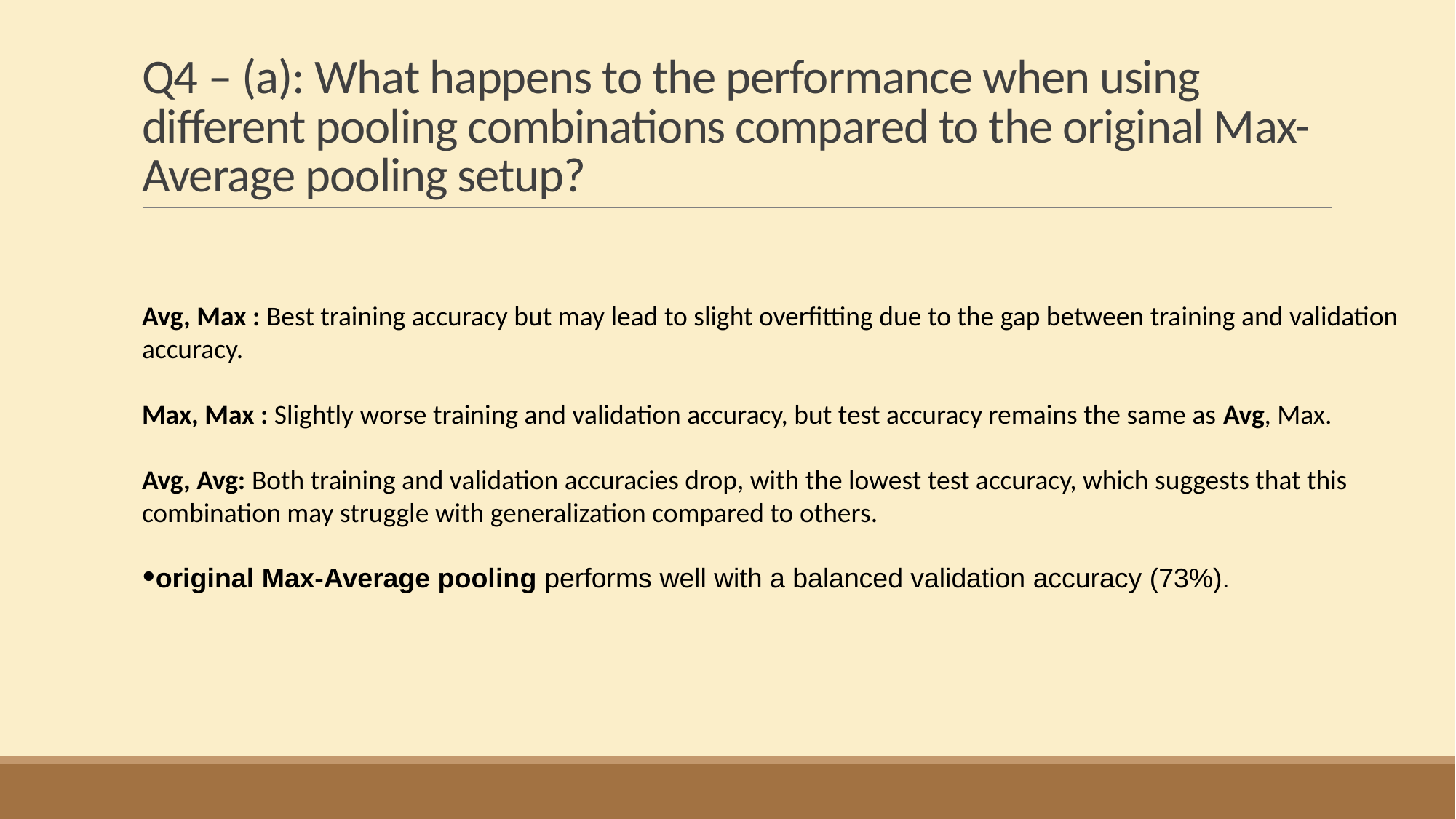

# Q4 – (a): What happens to the performance when using different pooling combinations compared to the original Max-Average pooling setup?

Avg, Max : Best training accuracy but may lead to slight overfitting due to the gap between training and validation accuracy.
Max, Max : Slightly worse training and validation accuracy, but test accuracy remains the same as Avg, Max.
Avg, Avg: Both training and validation accuracies drop, with the lowest test accuracy, which suggests that this combination may struggle with generalization compared to others.

original Max-Average pooling performs well with a balanced validation accuracy (73%).